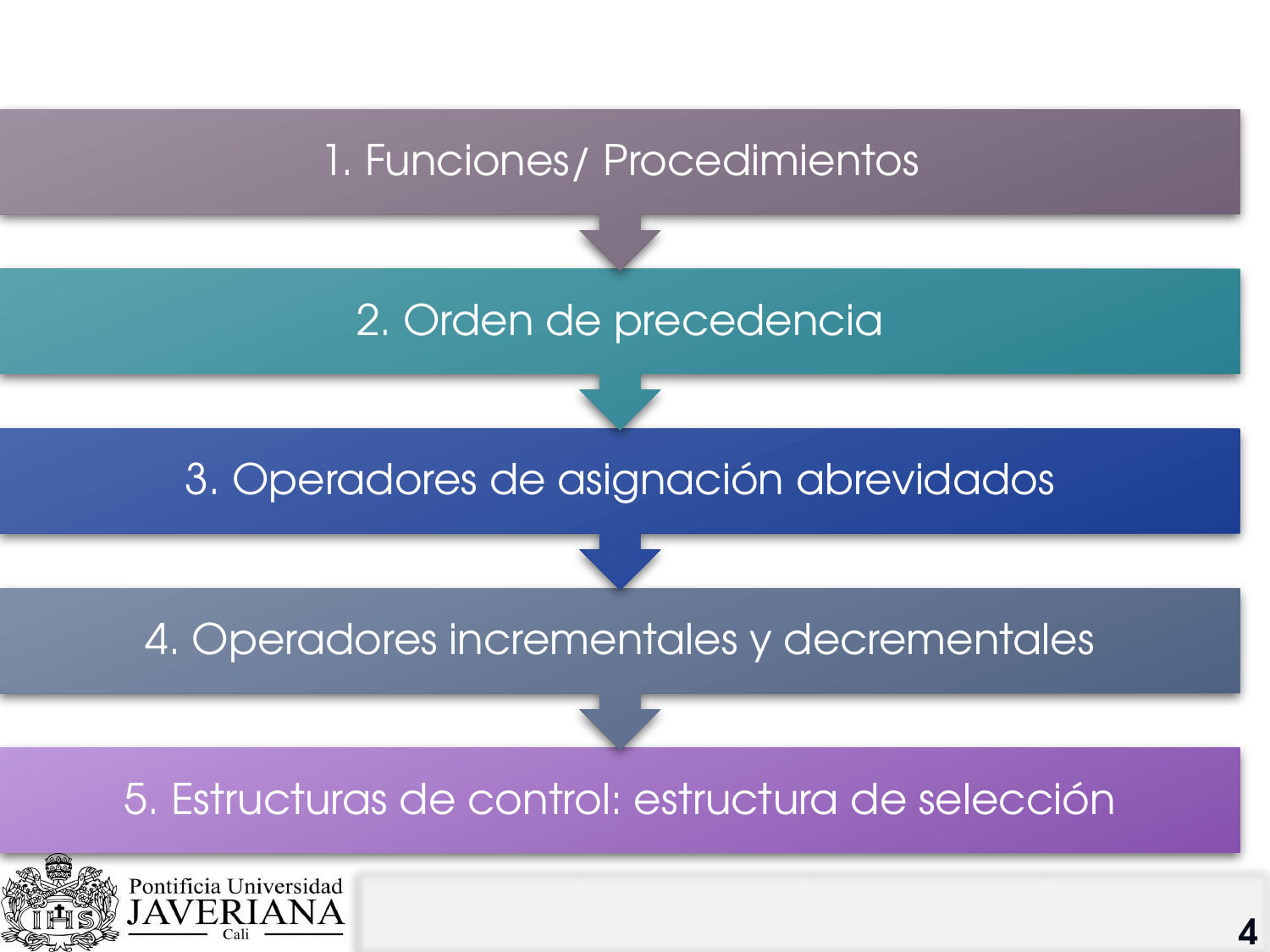

# ¿Qué haremos hoy?
5. Estructuras de control: estructura de selección
4. Operadores incrementales y decrementales
3. Operadores de asignación abrevidados
2. Orden de precedencia
1. Funciones/ Procedimientos
4